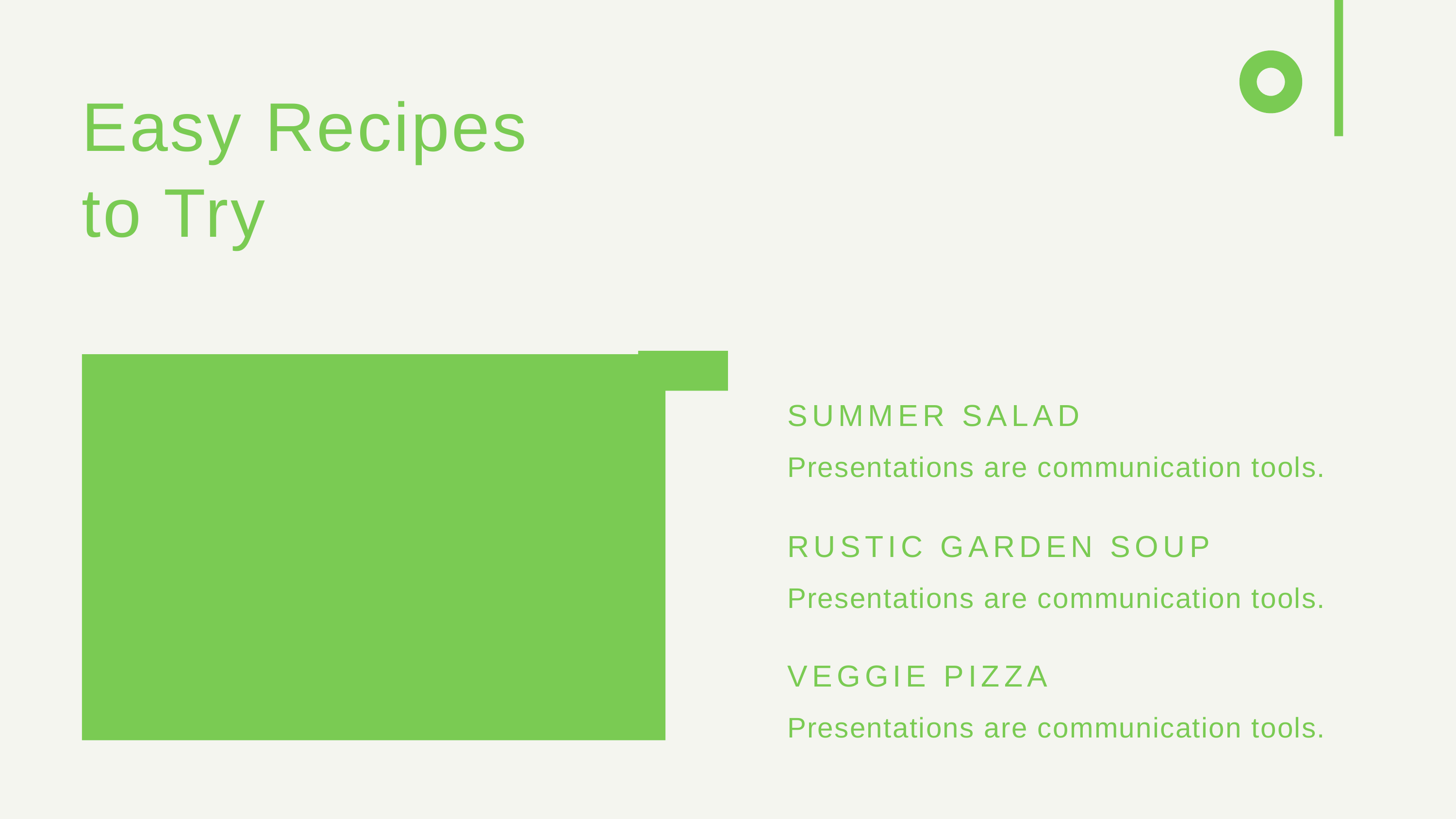

Easy Recipes
to Try

SUMMER SALAD
Presentations are communication tools.
RUSTIC GARDEN SOUP
Presentations are communication tools.
VEGGIE PIZZA
Presentations are communication tools.